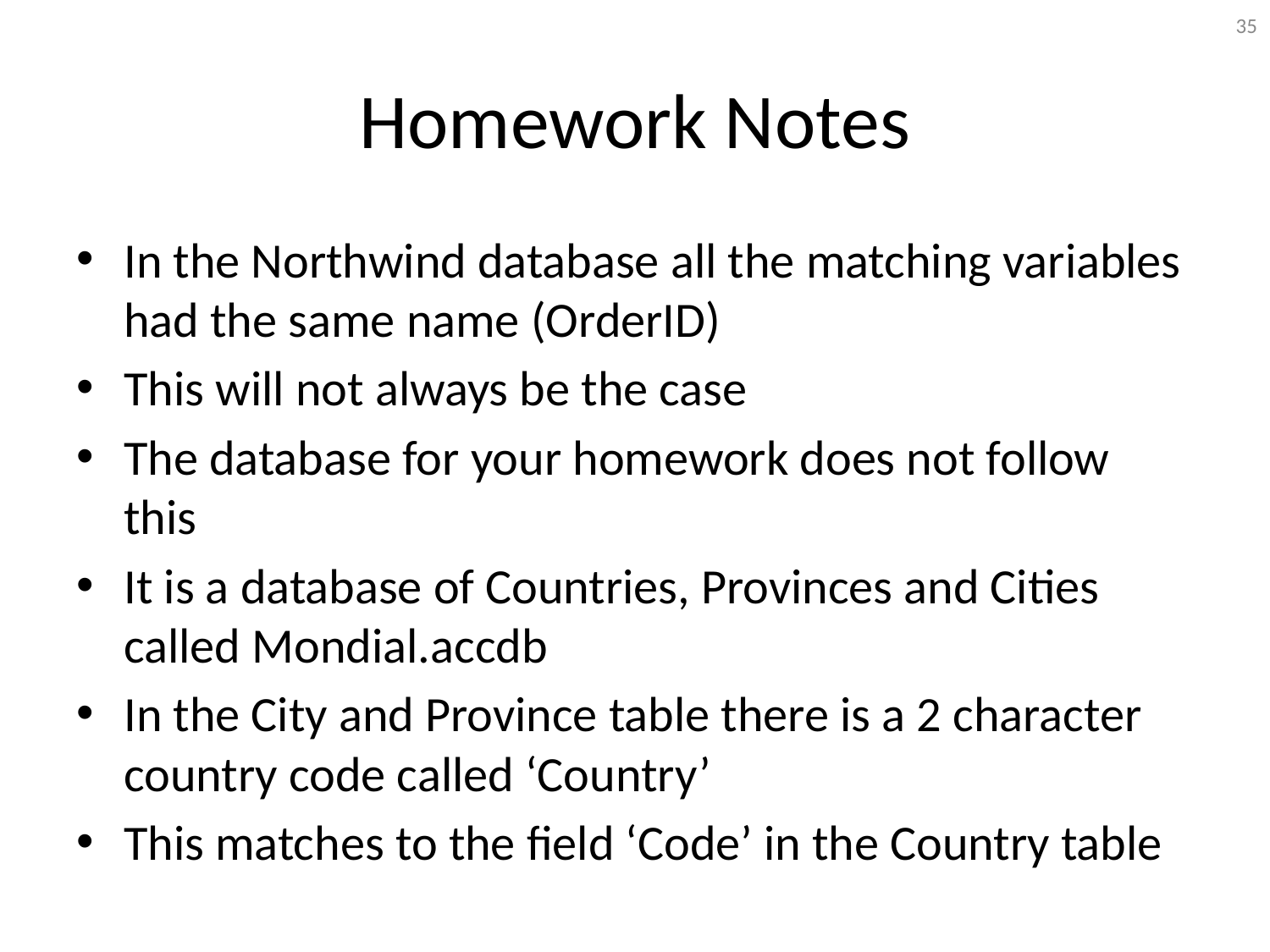

35
# Homework Notes
In the Northwind database all the matching variables had the same name (OrderID)
This will not always be the case
The database for your homework does not follow this
It is a database of Countries, Provinces and Cities called Mondial.accdb
In the City and Province table there is a 2 character country code called ‘Country’
This matches to the field ‘Code’ in the Country table